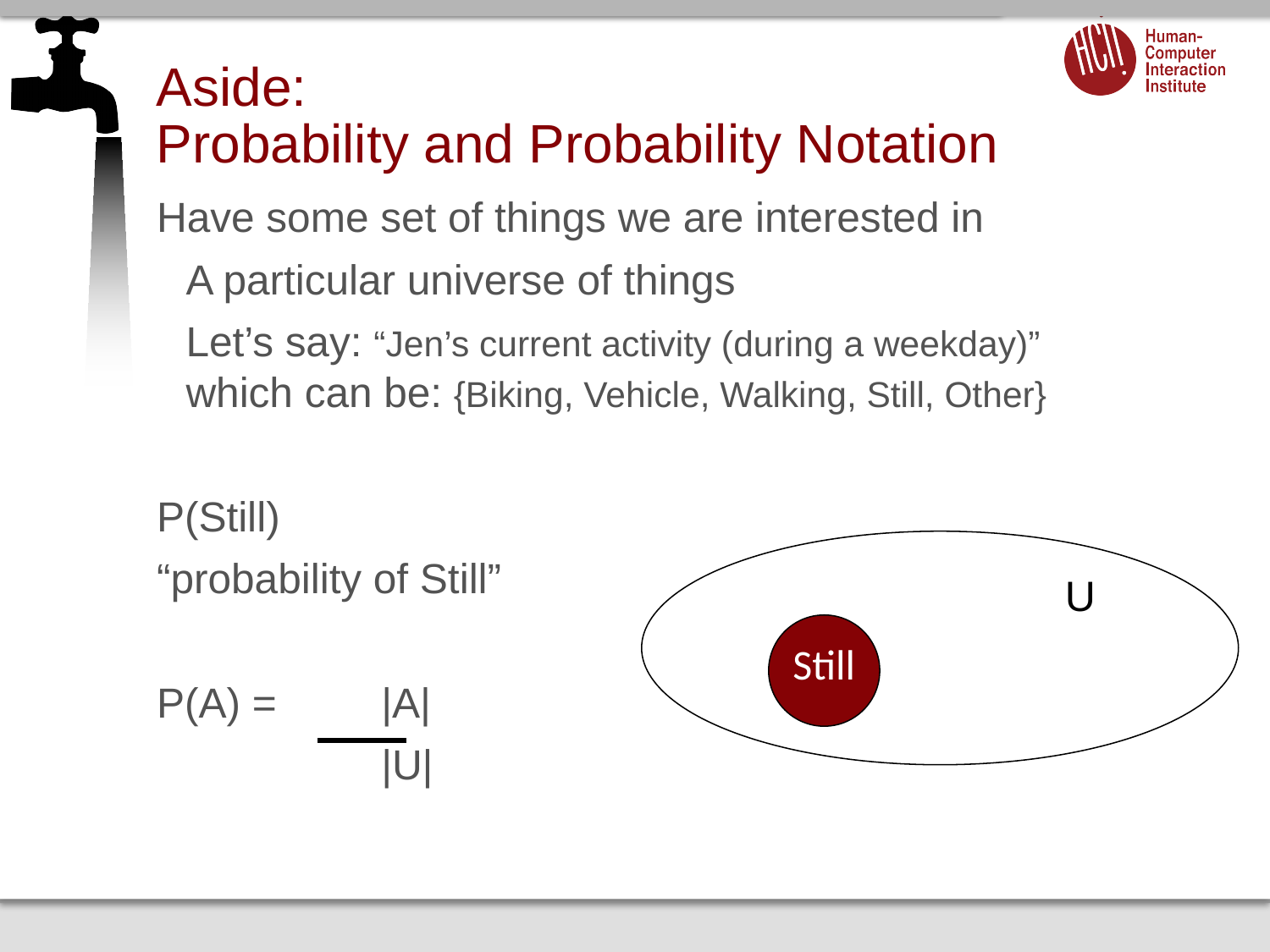

# Aside: Probability and Probability Notation
Have some set of things we are interested in
	A particular universe of things
	Let’s say: “Jen’s current activity (during a weekday)”
which can be: {Biking, Vehicle, Walking, Still, Other}

P(Still)
“probability of Still”

P(A) =	|A|
           	|U|.

U
Still